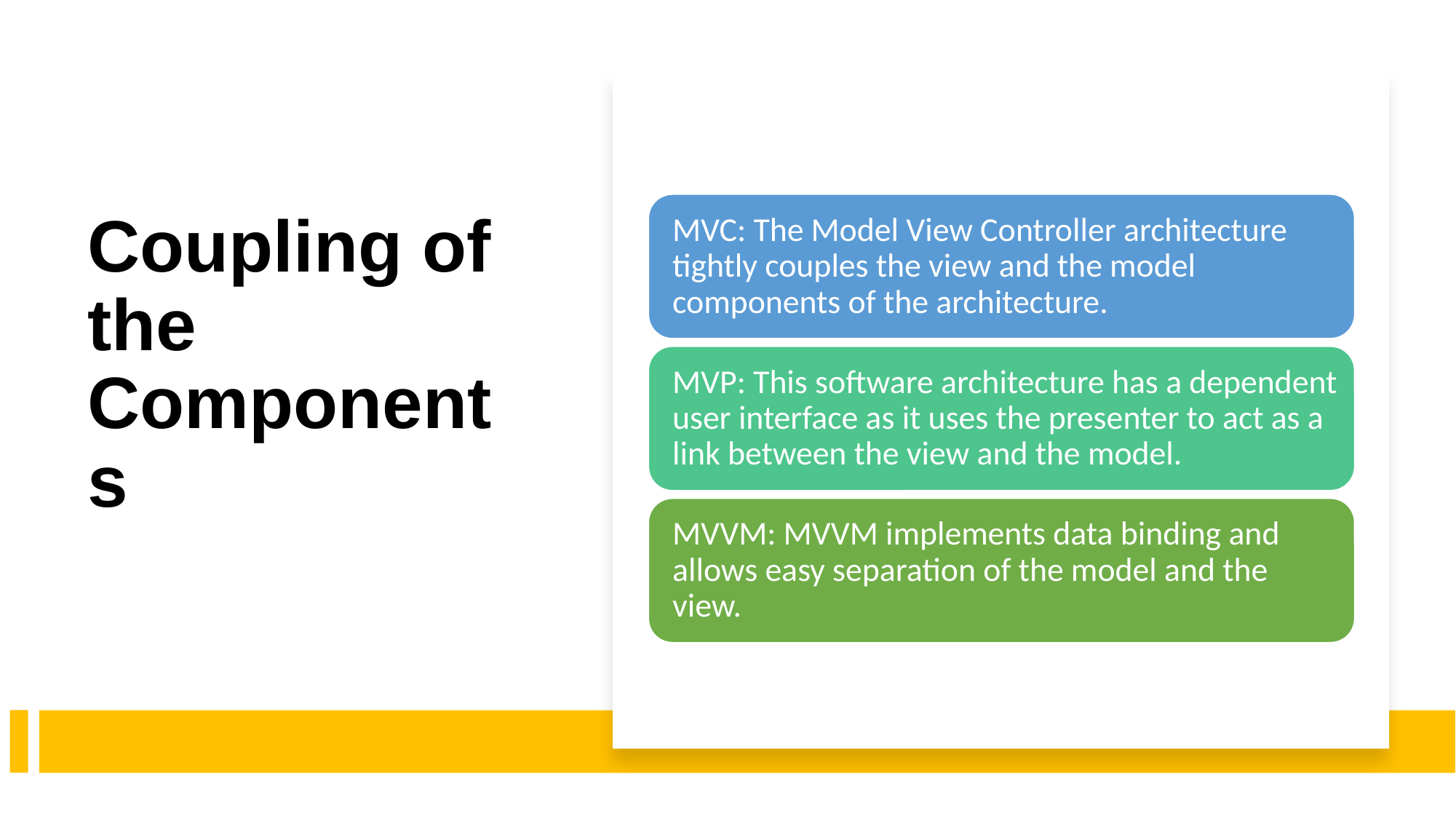

MVC: The Model View Controller architecture tightly couples the view and the model components of the architecture.
MVP: This software architecture has a dependent user interface as it uses the presenter to act as a link between the view and the model.
MVVM: MVVM implements data binding and allows easy separation of the model and the view.
# Coupling of the Components